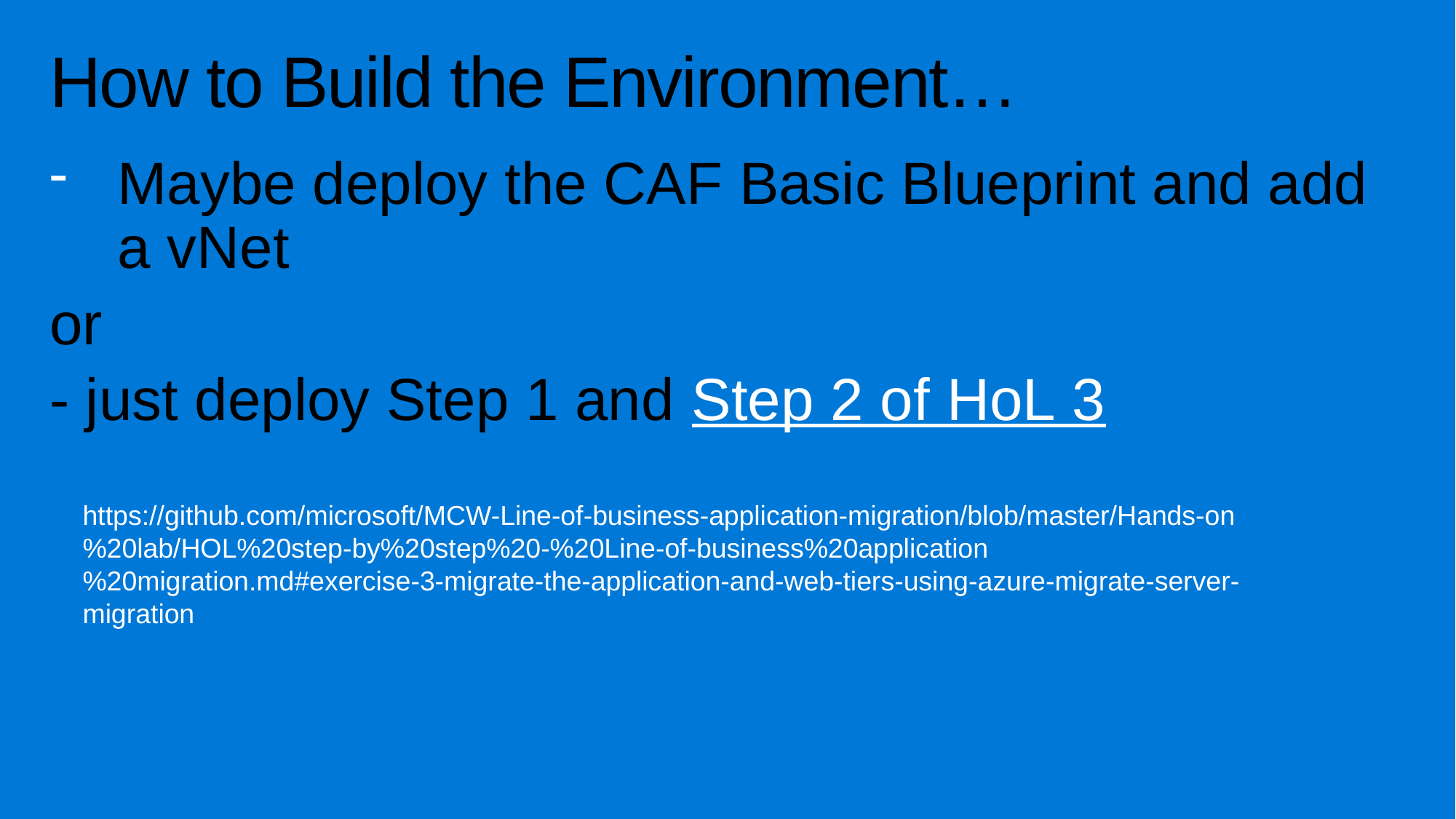

# How to Build the Environment…
Maybe deploy the CAF Basic Blueprint and add a vNet
or
- just deploy Step 1 and Step 2 of HoL 3
https://github.com/microsoft/MCW-Line-of-business-application-migration/blob/master/Hands-on%20lab/HOL%20step-by%20step%20-%20Line-of-business%20application%20migration.md#exercise-3-migrate-the-application-and-web-tiers-using-azure-migrate-server-migration